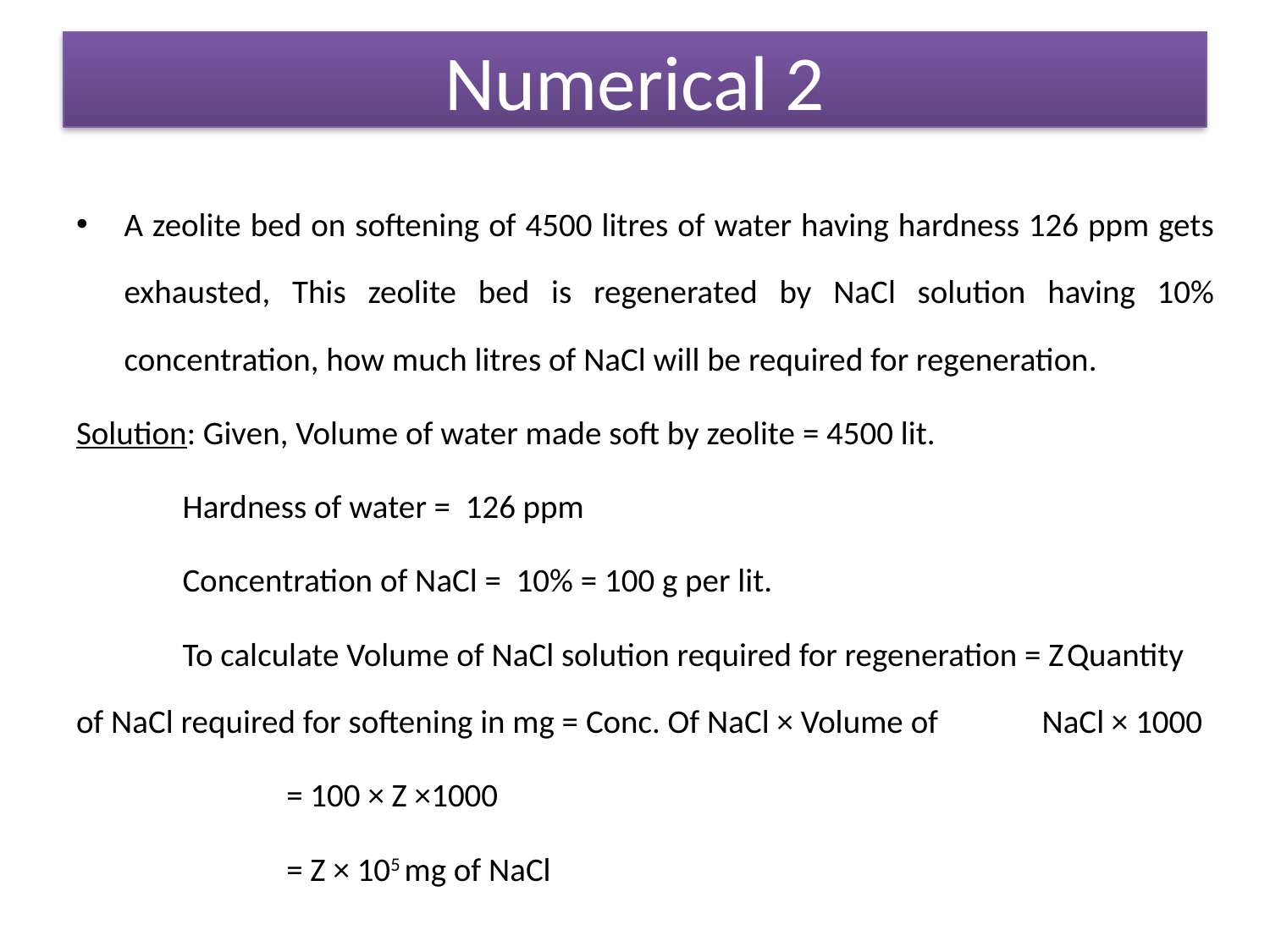

Numerical 2
A zeolite bed on softening of 4500 litres of water having hardness 126 ppm gets exhausted, This zeolite bed is regenerated by NaCl solution having 10% concentration, how much litres of NaCl will be required for regeneration.
Solution: Given, Volume of water made soft by zeolite = 4500 lit.
	 Hardness of water =  126 ppm
	 Concentration of NaCl =  10% = 100 g per lit.
	 To calculate Volume of NaCl solution required for regeneration = Z	Quantity of NaCl required for softening in mg = Conc. Of NaCl × Volume of 							          NaCl × 1000
					               = 100 × Z ×1000
					               = Z × 105 mg of NaCl